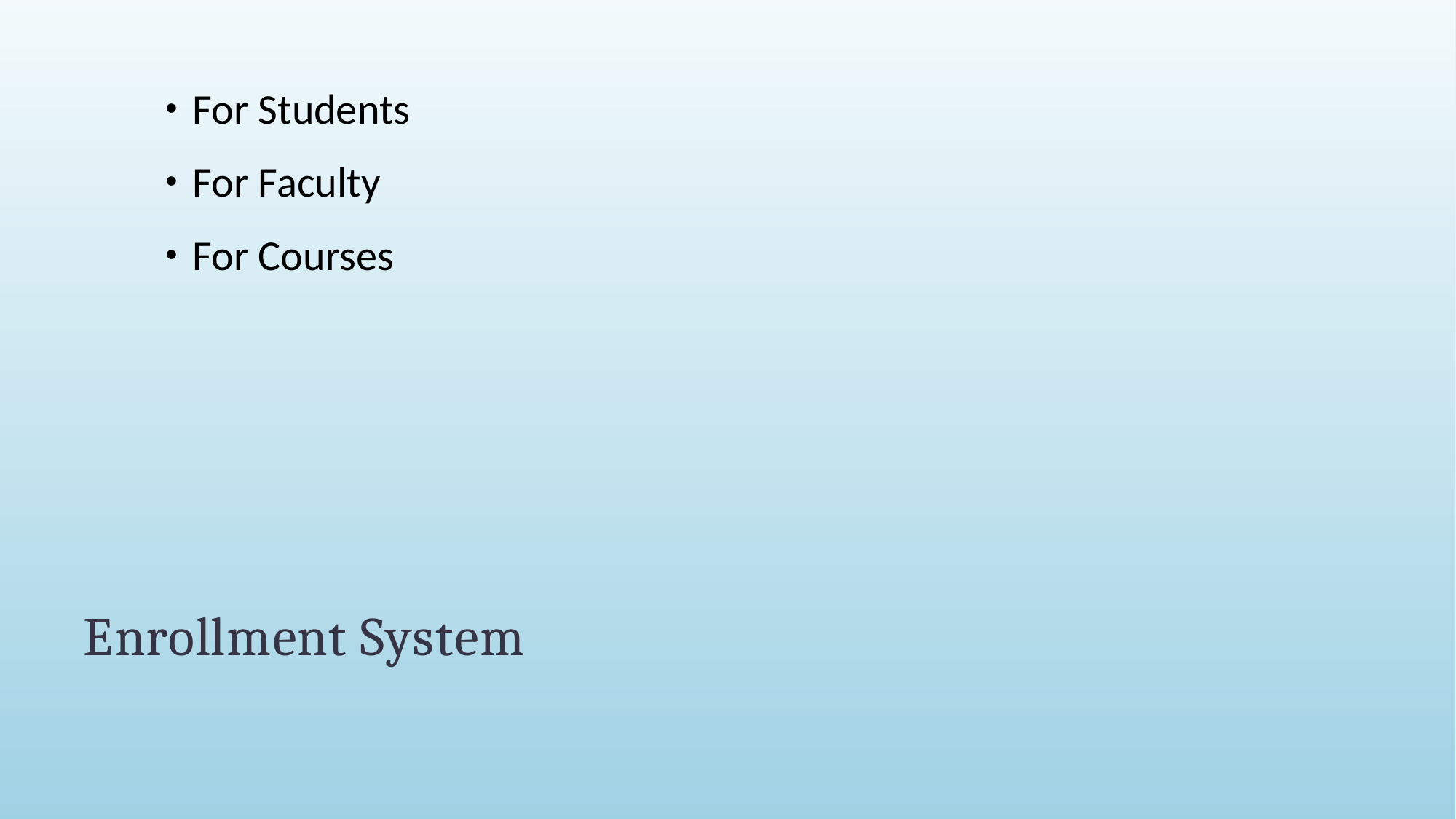

For Students
For Faculty
For Courses
# Enrollment System